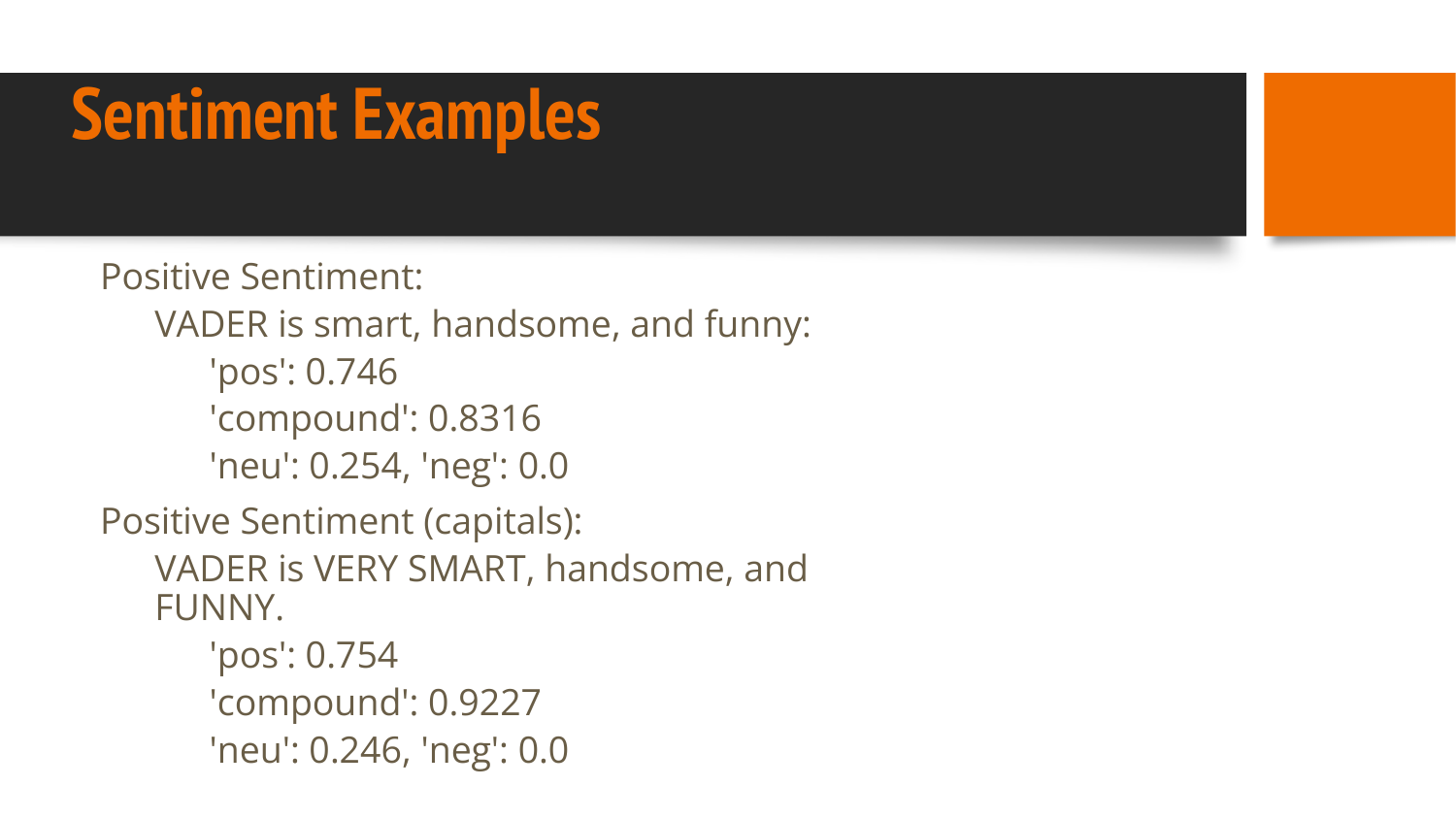

# Sentiment Examples

Positive Sentiment:
VADER is smart, handsome, and funny:
'pos': 0.746
'compound': 0.8316
'neu': 0.254, 'neg': 0.0
Positive Sentiment (capitals):
VADER is VERY SMART, handsome, and FUNNY.
'pos': 0.754
'compound': 0.9227
'neu': 0.246, 'neg': 0.0